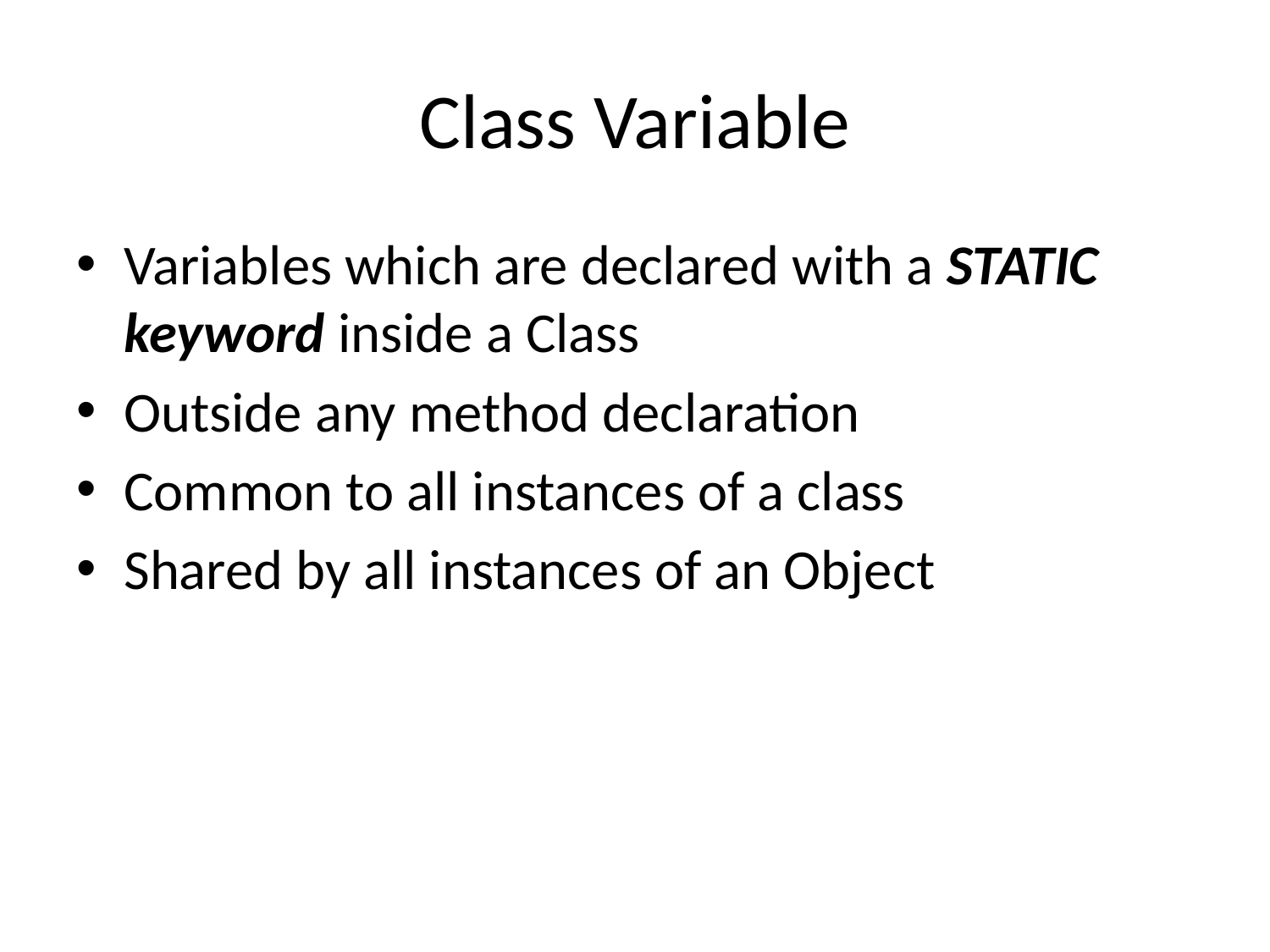

# Class Variable
Variables which are declared with a STATIC keyword inside a Class
Outside any method declaration
Common to all instances of a class
Shared by all instances of an Object